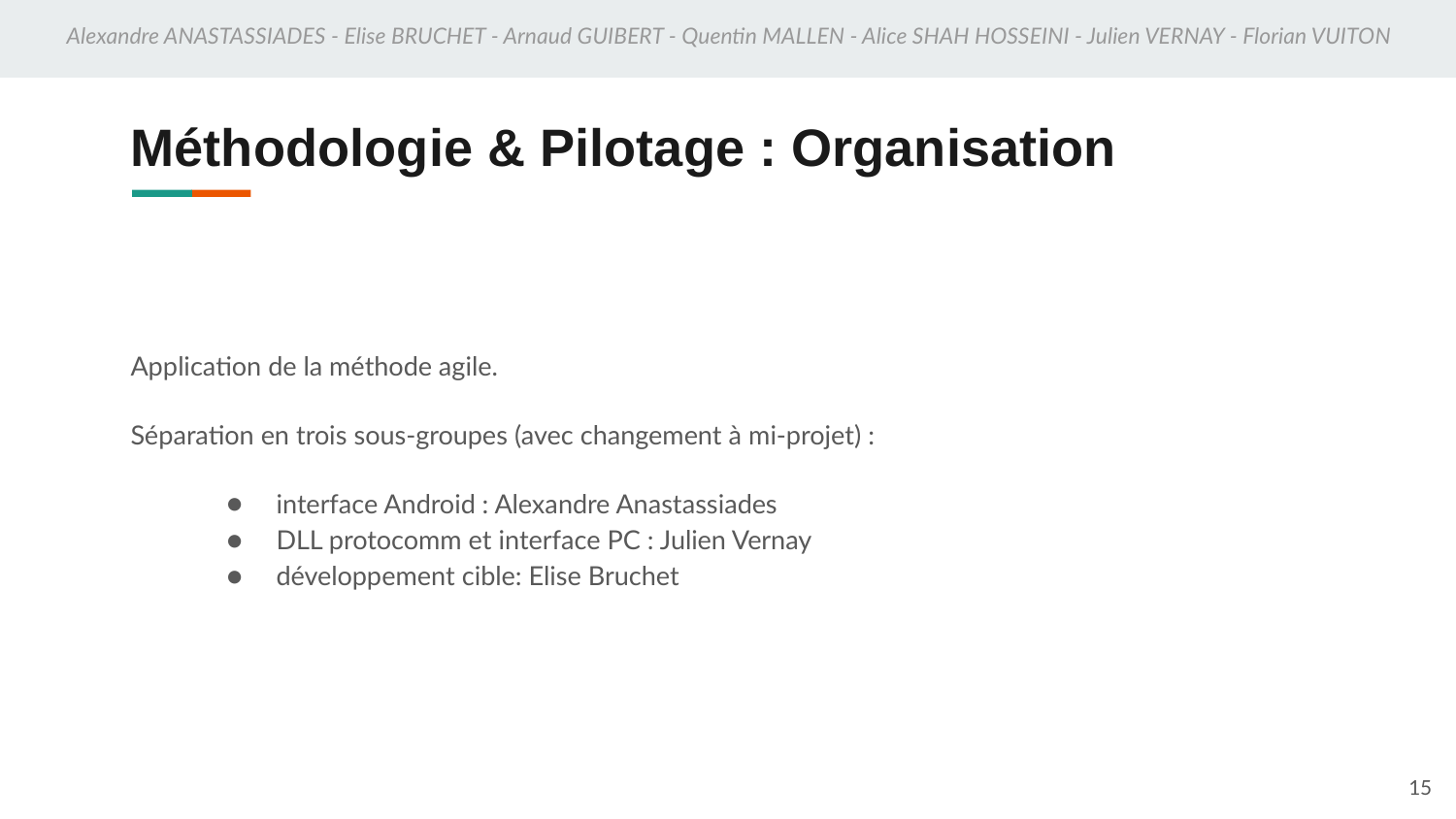

Alexandre ANASTASSIADES - Elise BRUCHET - Arnaud GUIBERT - Quentin MALLEN - Alice SHAH HOSSEINI - Julien VERNAY - Florian VUITON
Méthodologie & Pilotage : Organisation
Application de la méthode agile.
Séparation en trois sous-groupes (avec changement à mi-projet) :
interface Android : Alexandre Anastassiades
DLL protocomm et interface PC : Julien Vernay
développement cible: Elise Bruchet

15